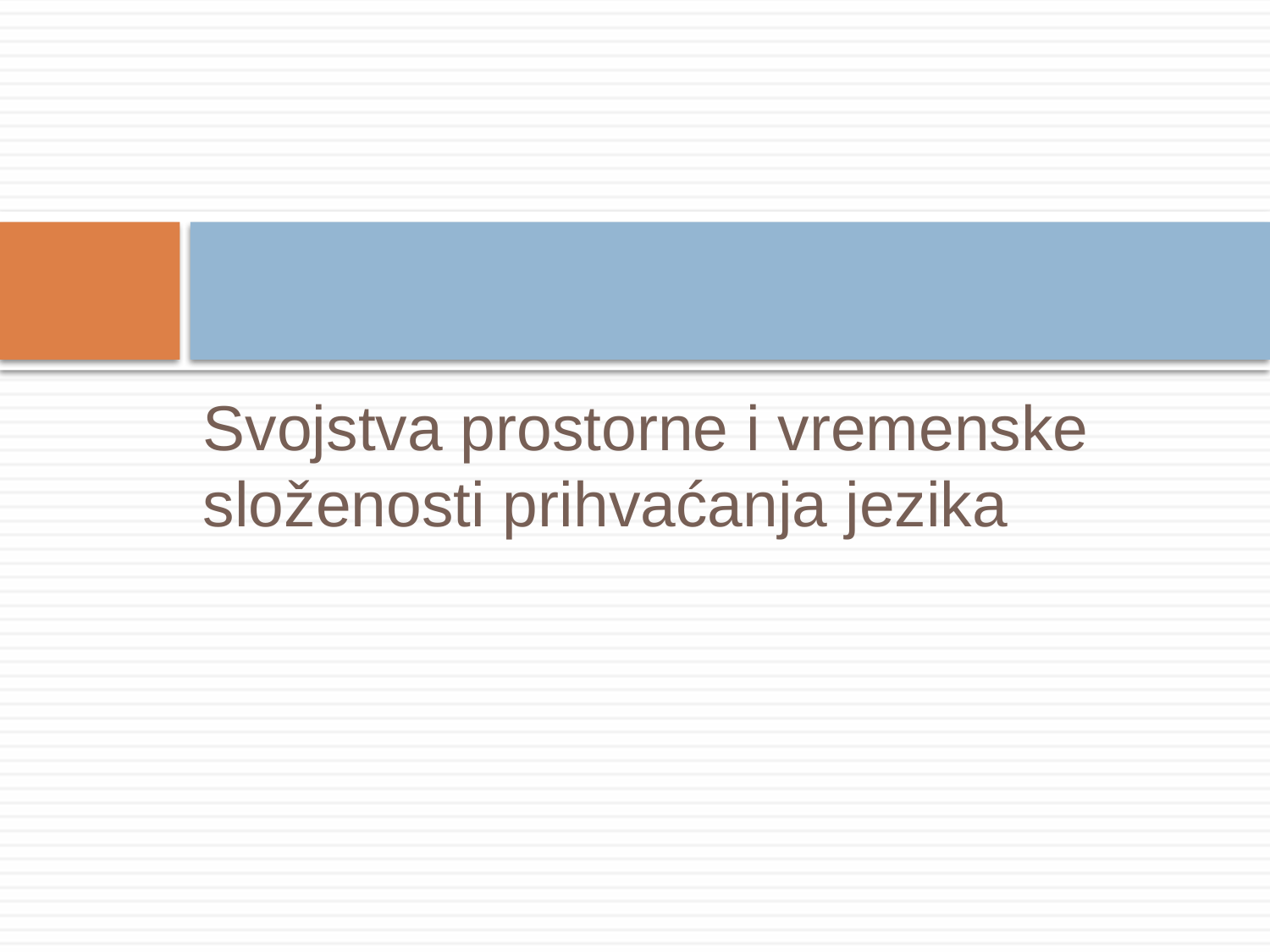

#
Svojstva prostorne i vremenske složenosti prihvaćanja jezika